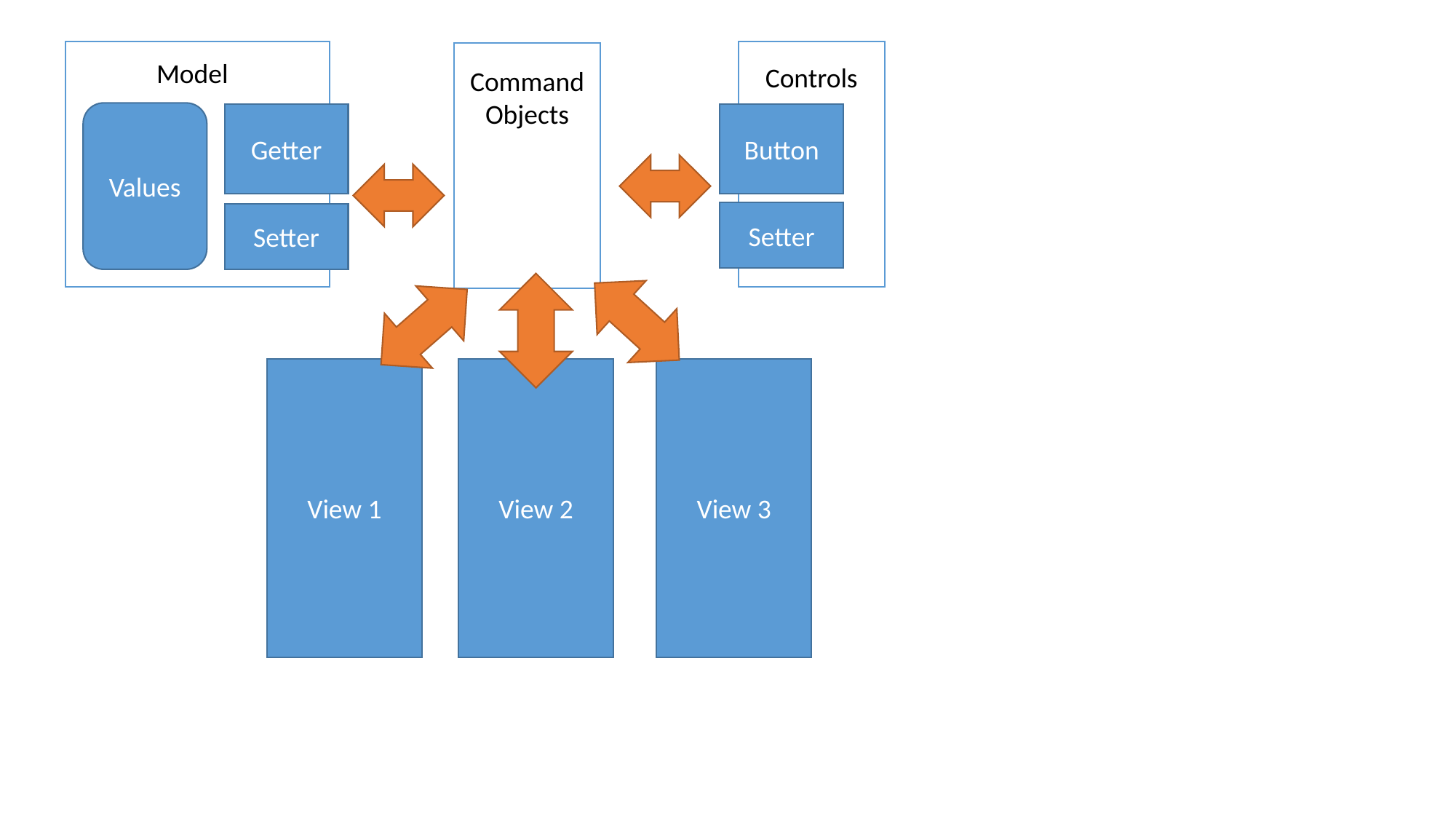

Model
Controls
Command
Objects
Values
Getter
Button

Setter
Setter

View 1
View 2
View 3